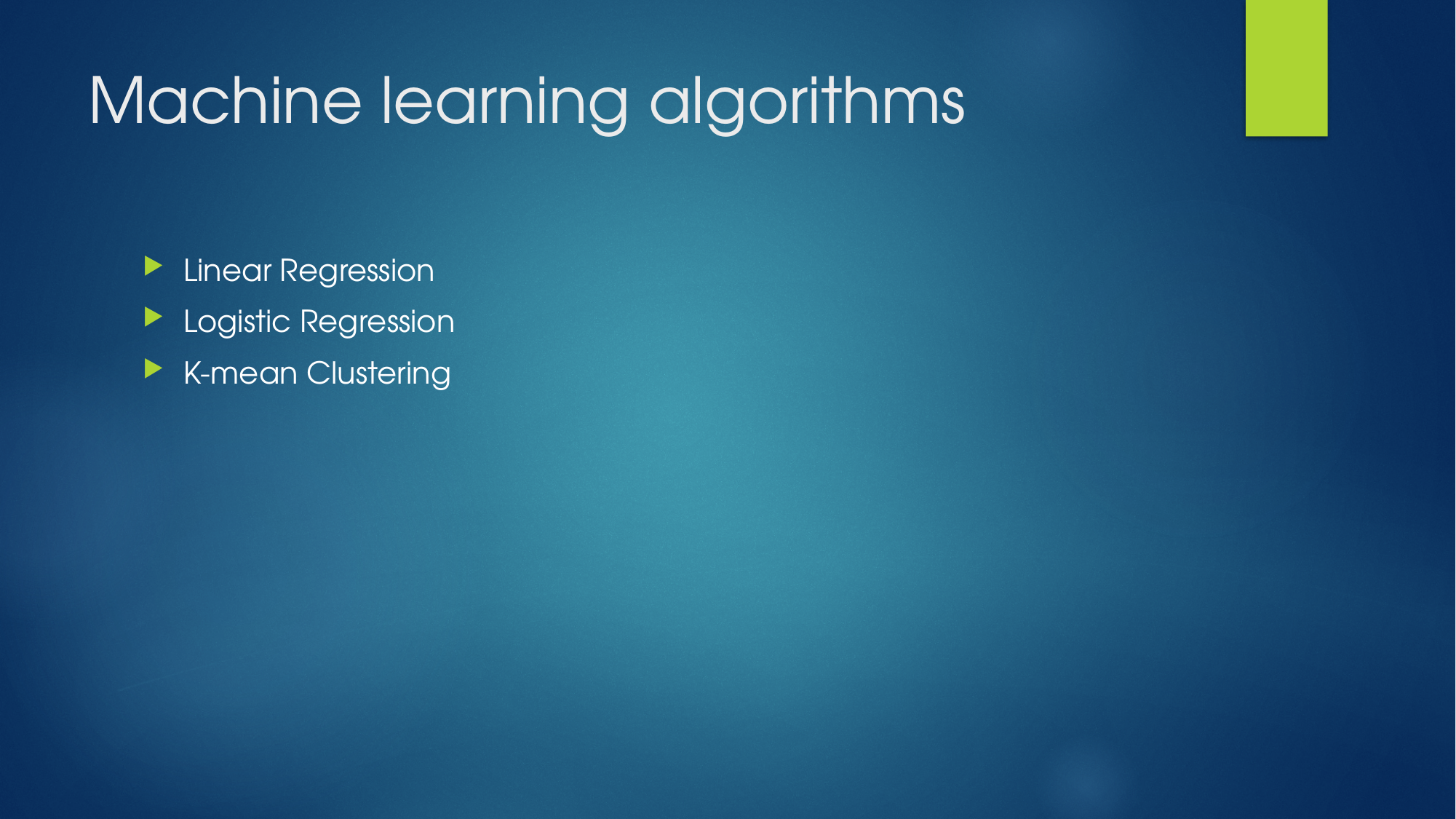

# Machine learning algorithms
Linear Regression
Logistic Regression
K-mean Clustering